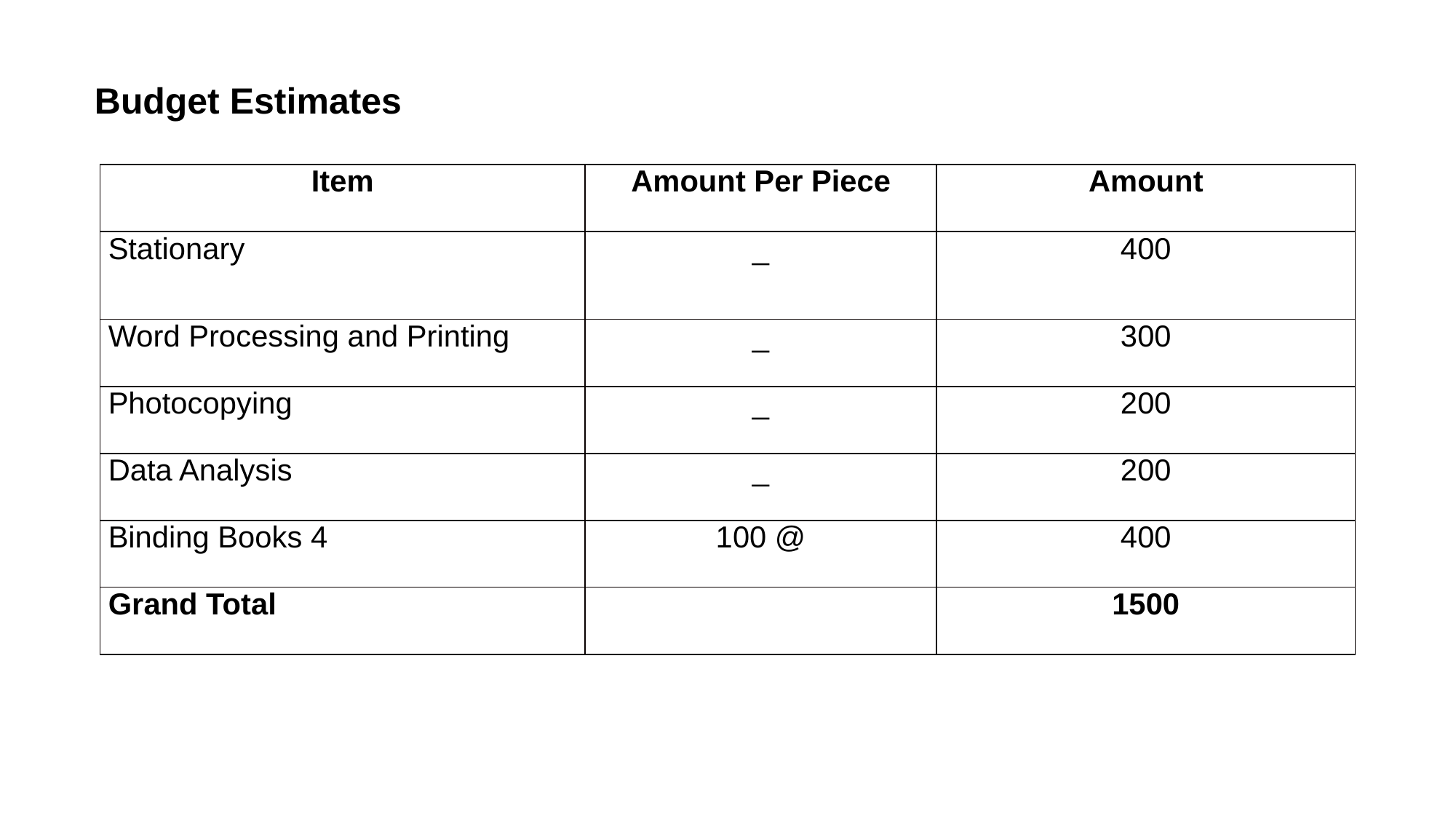

Budget Estimates
| Item | Amount Per Piece | Amount |
| --- | --- | --- |
| Stationary | \_ | 400 |
| Word Processing and Printing | \_ | 300 |
| Photocopying | \_ | 200 |
| Data Analysis | \_ | 200 |
| Binding Books 4 | 100 @ | 400 |
| Grand Total |  | 1500 |